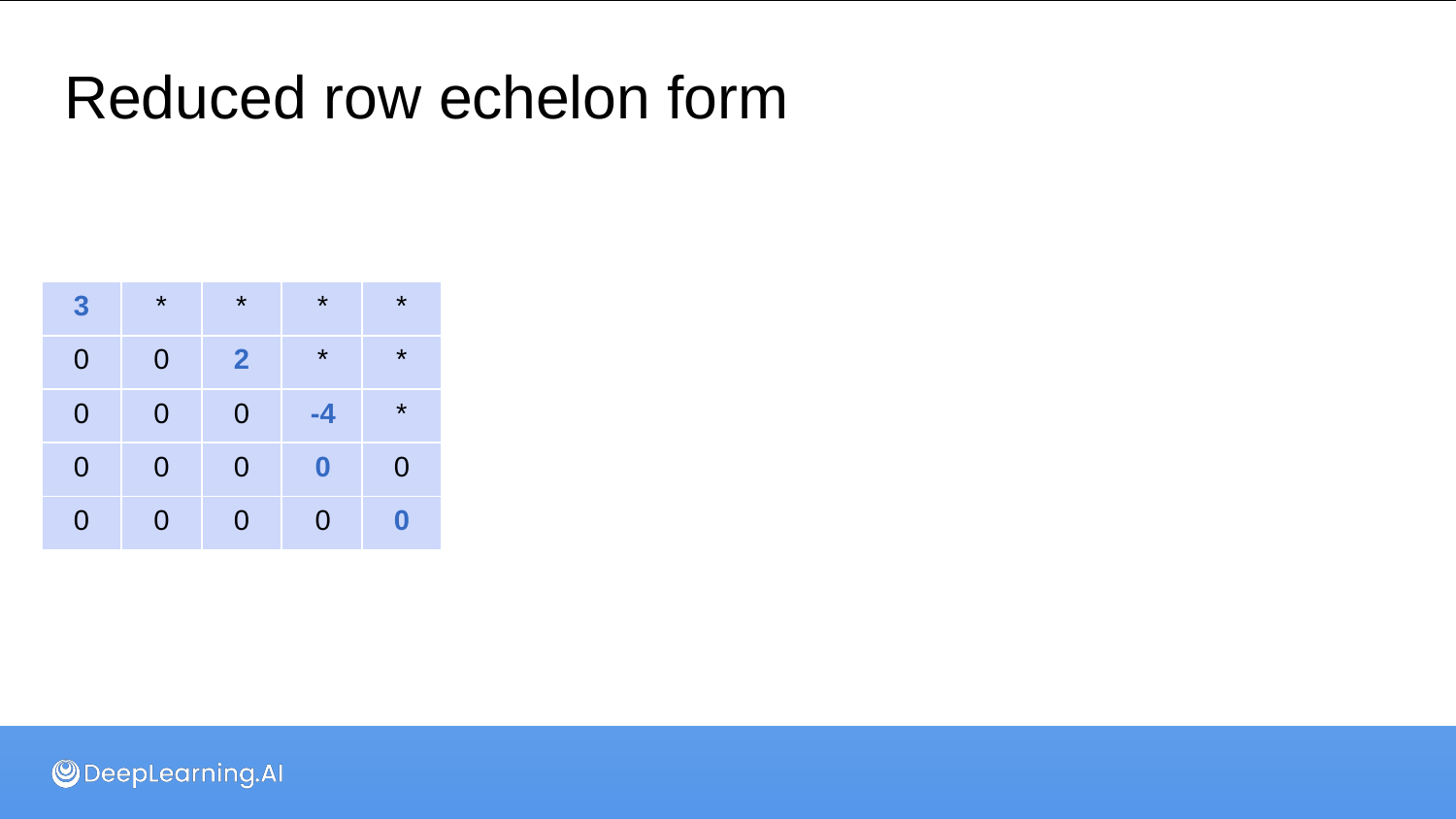

# Reduced row echelon form
| 3 | \* | \* | \* | \* |
| --- | --- | --- | --- | --- |
| 0 | 0 | 2 | \* | \* |
| 0 | 0 | 0 | -4 | \* |
| 0 | 0 | 0 | 0 | 0 |
| 0 | 0 | 0 | 0 | 0 |